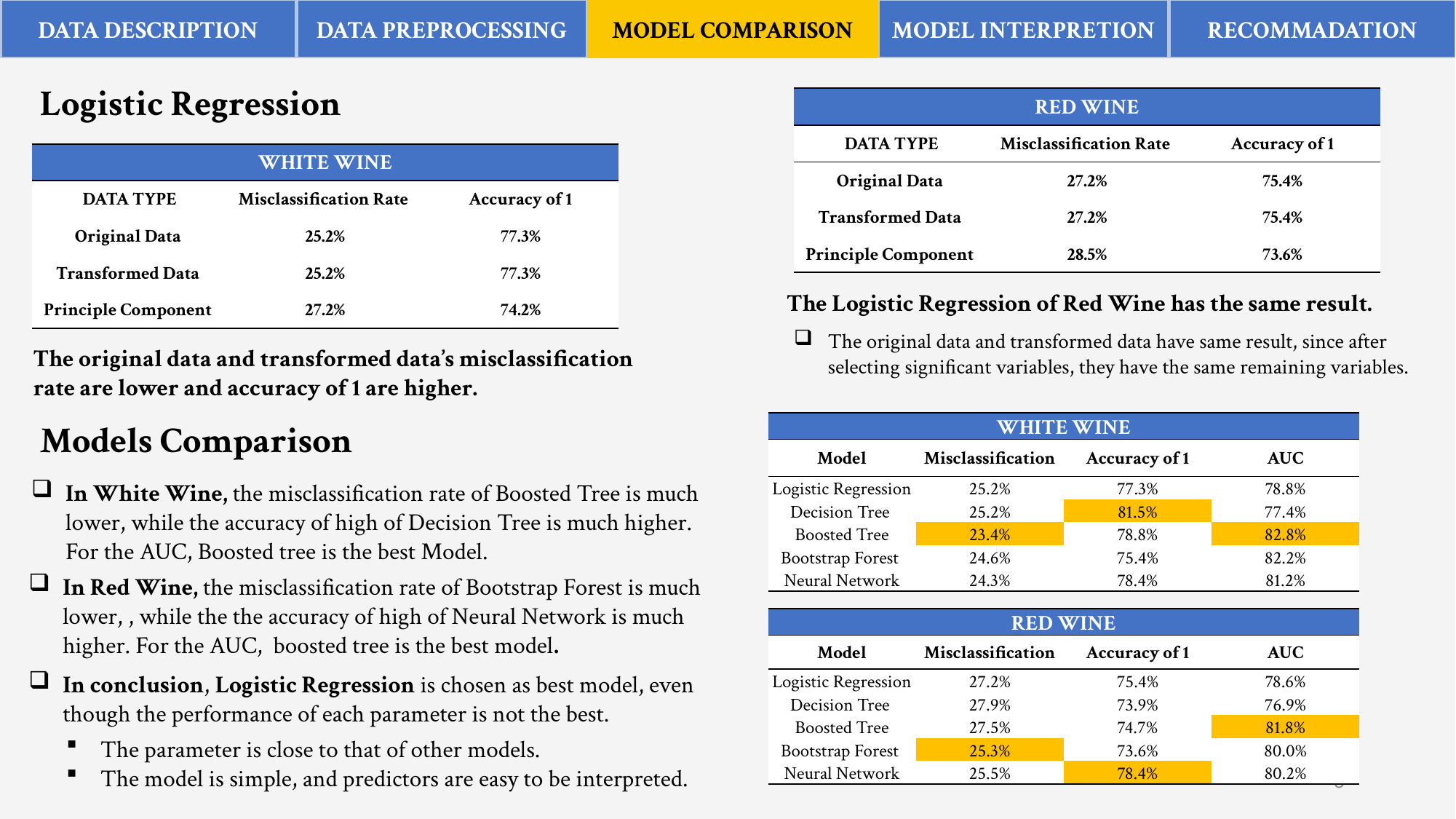

DATA DESCRIPTION
DATA PREPROCESSING
RECOMMADATION
MODEL COMPARISON
MODEL INTERPRETION
Logistic Regression
| RED WINE |  |  |
| --- | --- | --- |
| DATA TYPE | Misclassification Rate | Accuracy of 1 |
| Original Data | 27.2% | 75.4% |
| Transformed Data | 27.2% | 75.4% |
| Principle Component | 28.5% | 73.6% |
| WHITE WINE |  |  |
| --- | --- | --- |
| DATA TYPE | Misclassification Rate | Accuracy of 1 |
| Original Data | 25.2% | 77.3% |
| Transformed Data | 25.2% | 77.3% |
| Principle Component | 27.2% | 74.2% |
The Logistic Regression of Red Wine has the same result.
The original data and transformed data have same result, since after selecting significant variables, they have the same remaining variables.
The original data and transformed data’s misclassification rate are lower and accuracy of 1 are higher.
Models Comparison
| WHITE WINE |  |  |  |
| --- | --- | --- | --- |
| Model | Misclassification | Accuracy of 1 | AUC |
| Logistic Regression | 25.2% | 77.3% | 78.8% |
| Decision Tree | 25.2% | 81.5% | 77.4% |
| Boosted Tree | 23.4% | 78.8% | 82.8% |
| Bootstrap Forest | 24.6% | 75.4% | 82.2% |
| Neural Network | 24.3% | 78.4% | 81.2% |
In White Wine, the misclassification rate of Boosted Tree is much lower, while the accuracy of high of Decision Tree is much higher. For the AUC, Boosted tree is the best Model.
In Red Wine, the misclassification rate of Bootstrap Forest is much lower, , while the the accuracy of high of Neural Network is much higher. For the AUC,  boosted tree is the best model.
| RED WINE |  |  |  |
| --- | --- | --- | --- |
| Model | Misclassification | Accuracy of 1 | AUC |
| Logistic Regression | 27.2% | 75.4% | 78.6% |
| Decision Tree | 27.9% | 73.9% | 76.9% |
| Boosted Tree | 27.5% | 74.7% | 81.8% |
| Bootstrap Forest | 25.3% | 73.6% | 80.0% |
| Neural Network | 25.5% | 78.4% | 80.2% |
In conclusion, Logistic Regression is chosen as best model, even though the performance of each parameter is not the best.
The parameter is close to that of other models.
The model is simple, and predictors are easy to be interpreted.
5